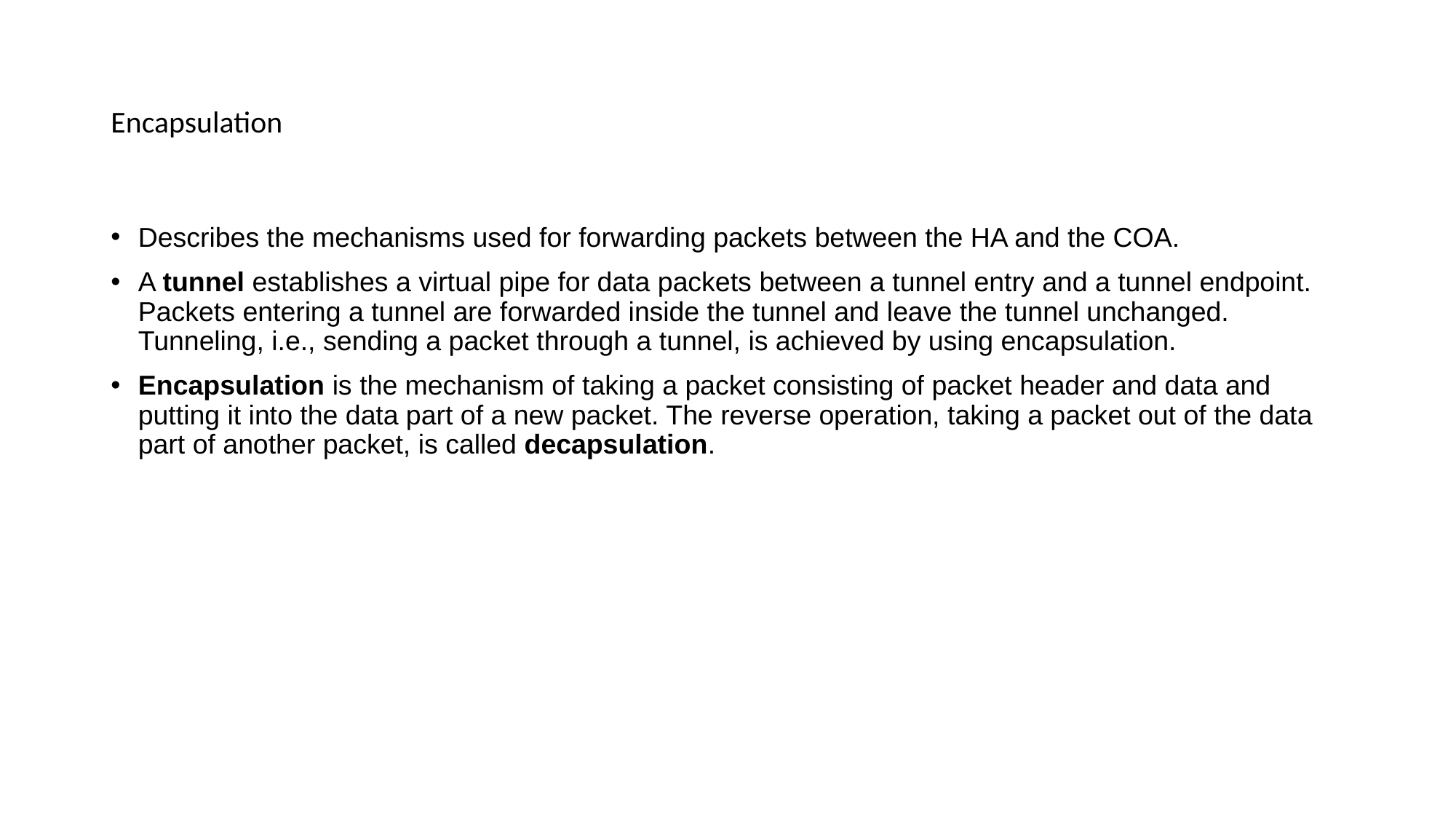

# Encapsulation
Describes the mechanisms used for forwarding packets between the HA and the COA.
A tunnel establishes a virtual pipe for data packets between a tunnel entry and a tunnel endpoint. Packets entering a tunnel are forwarded inside the tunnel and leave the tunnel unchanged. Tunneling, i.e., sending a packet through a tunnel, is achieved by using encapsulation.
Encapsulation is the mechanism of taking a packet consisting of packet header and data and putting it into the data part of a new packet. The reverse operation, taking a packet out of the data part of another packet, is called decapsulation.